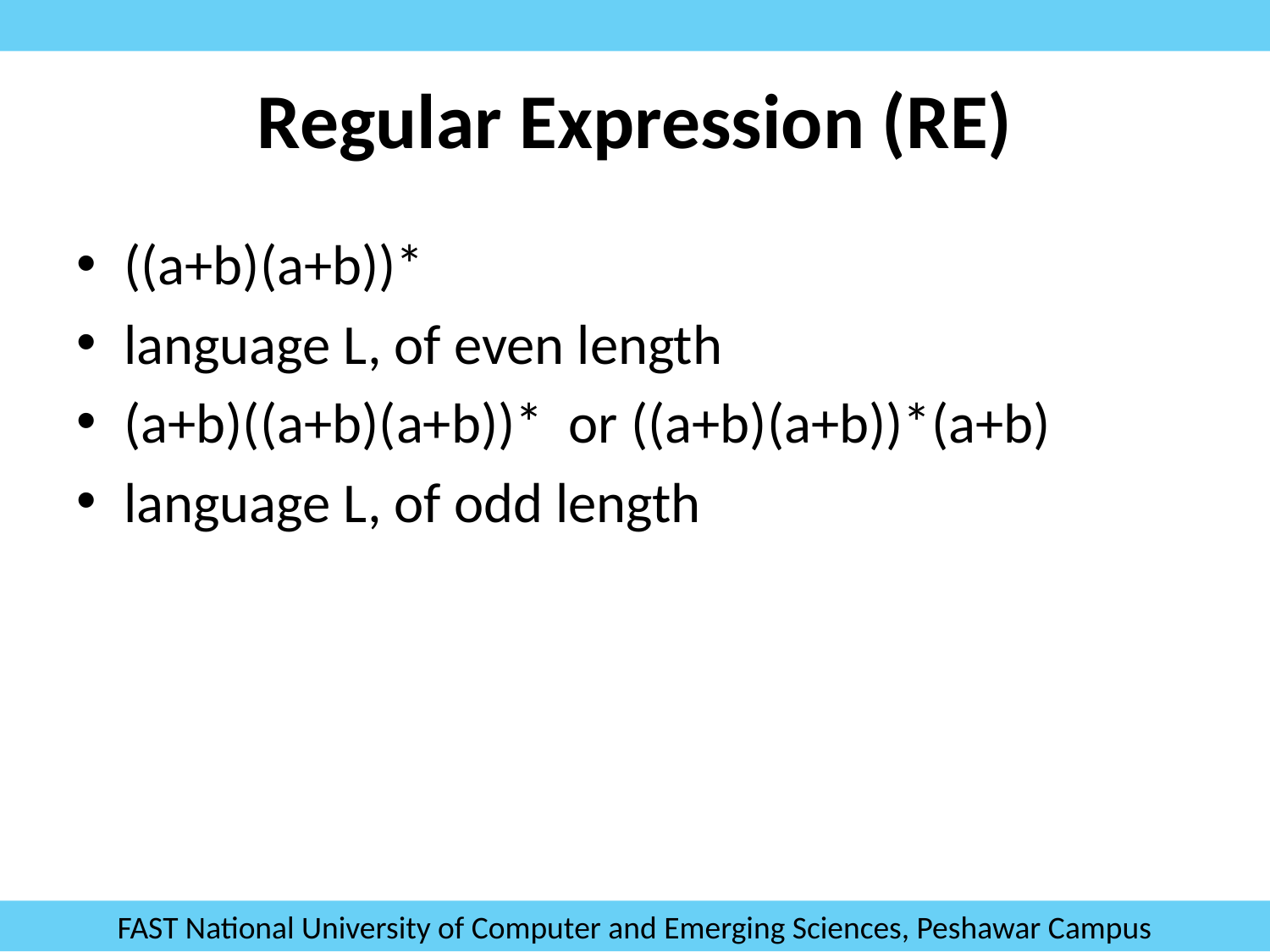

# Regular Expression (RE)
((a+b)(a+b))*
language L, of even length
(a+b)((a+b)(a+b))*  or ((a+b)(a+b))*(a+b)
language L, of odd length

FAST National University of Computer and Emerging Sciences, Peshawar Campus